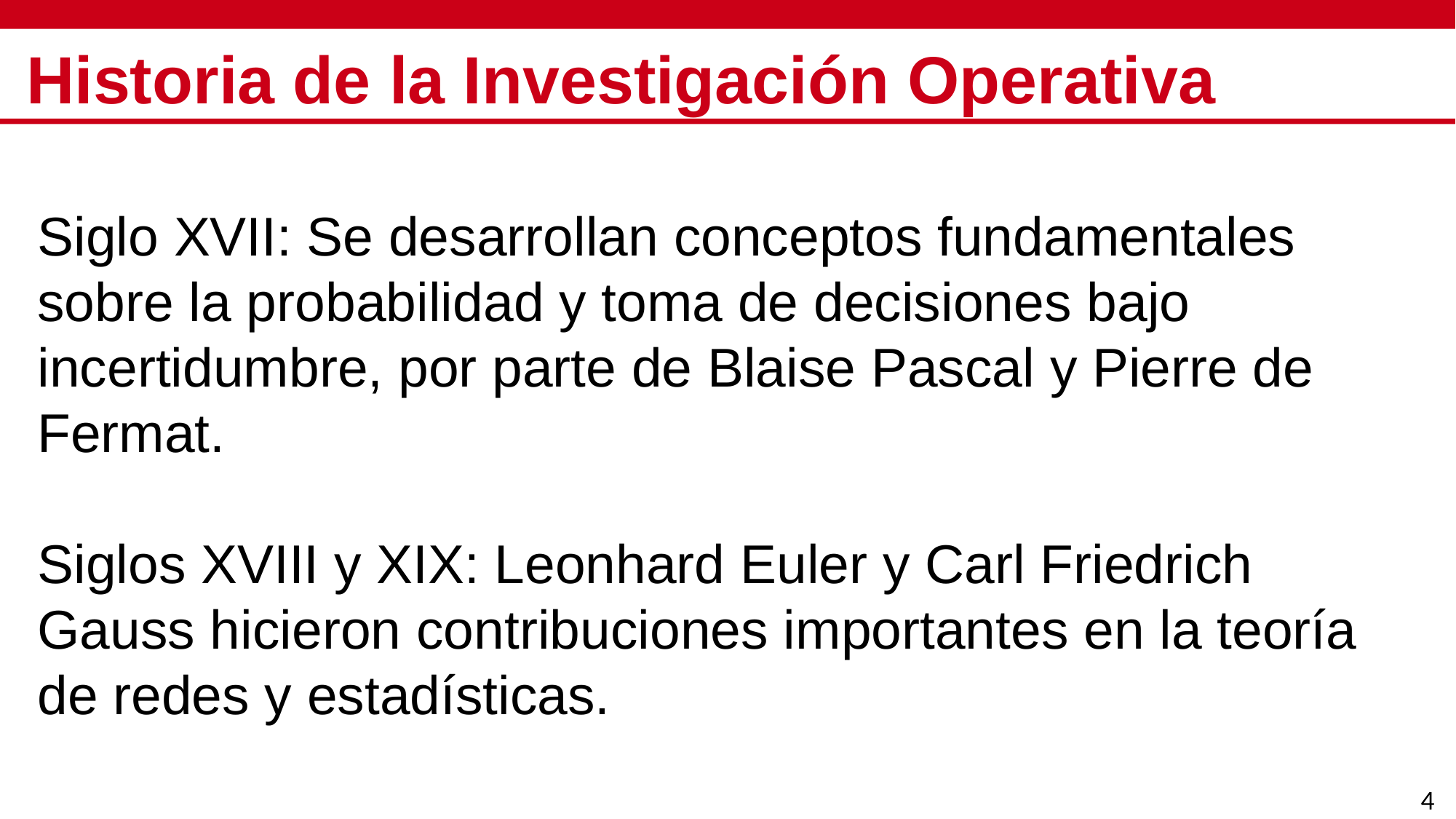

# Historia de la Investigación Operativa
Siglo XVII: Se desarrollan conceptos fundamentales sobre la probabilidad y toma de decisiones bajo incertidumbre, por parte de Blaise Pascal y Pierre de Fermat.

Siglos XVIII y XIX: Leonhard Euler y Carl Friedrich Gauss hicieron contribuciones importantes en la teoría de redes y estadísticas.
4